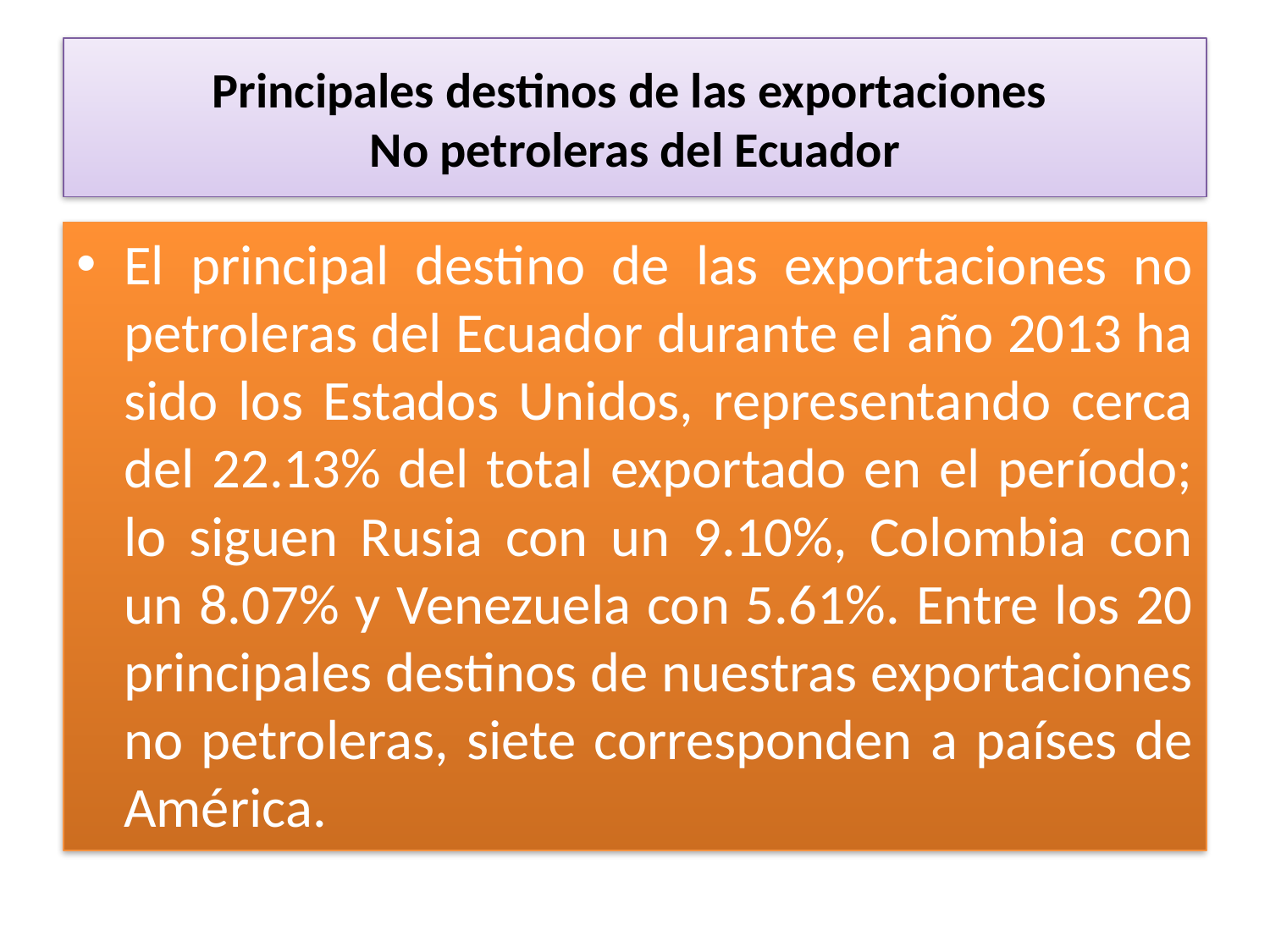

# Principales destinos de las exportaciones No petroleras del Ecuador
El principal destino de las exportaciones no petroleras del Ecuador durante el año 2013 ha sido los Estados Unidos, representando cerca del 22.13% del total exportado en el período; lo siguen Rusia con un 9.10%, Colombia con un 8.07% y Venezuela con 5.61%. Entre los 20 principales destinos de nuestras exportaciones no petroleras, siete corresponden a países de América.